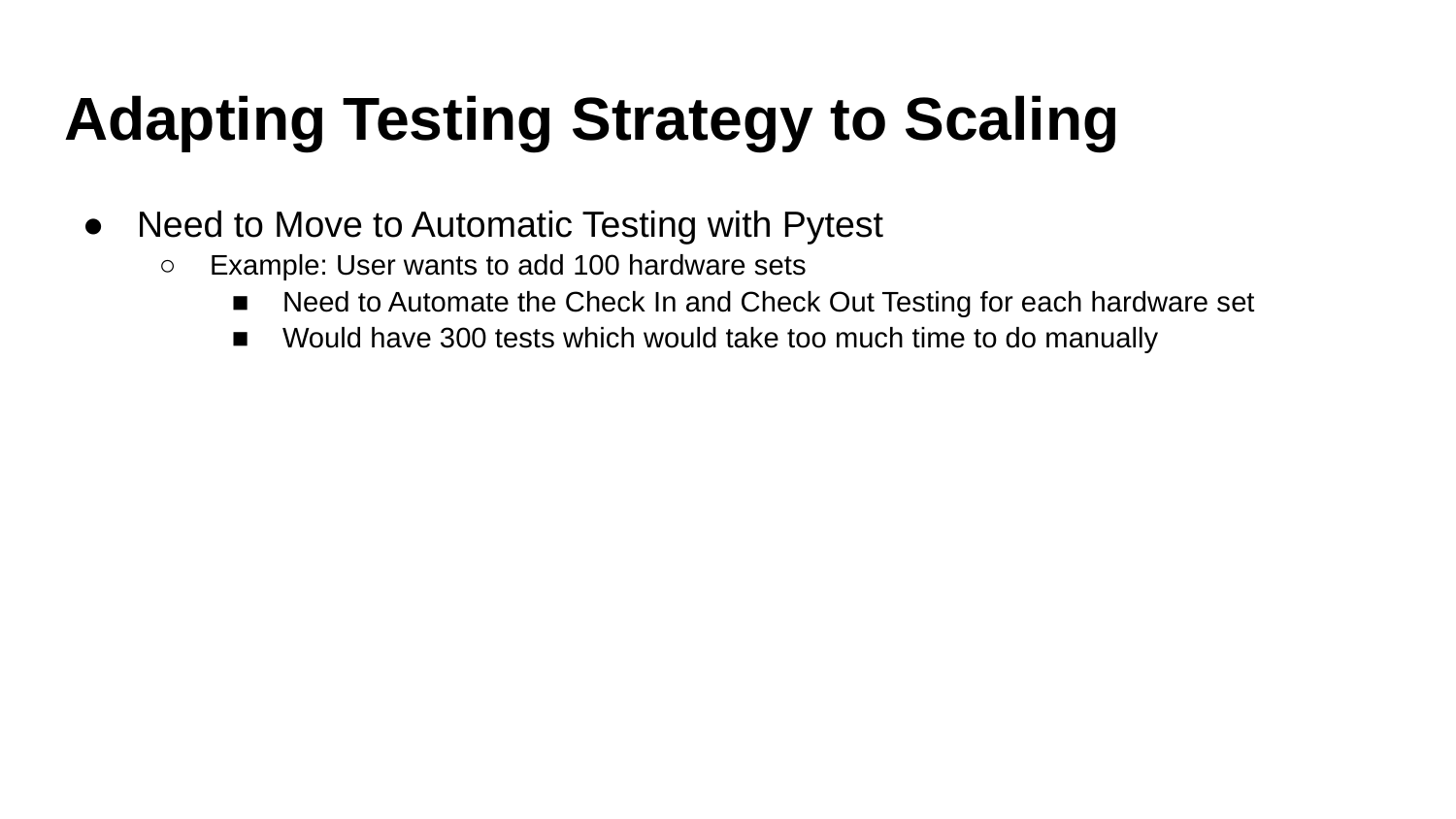

# Adapting Testing Strategy to Scaling
Need to Move to Automatic Testing with Pytest
Example: User wants to add 100 hardware sets
Need to Automate the Check In and Check Out Testing for each hardware set
Would have 300 tests which would take too much time to do manually